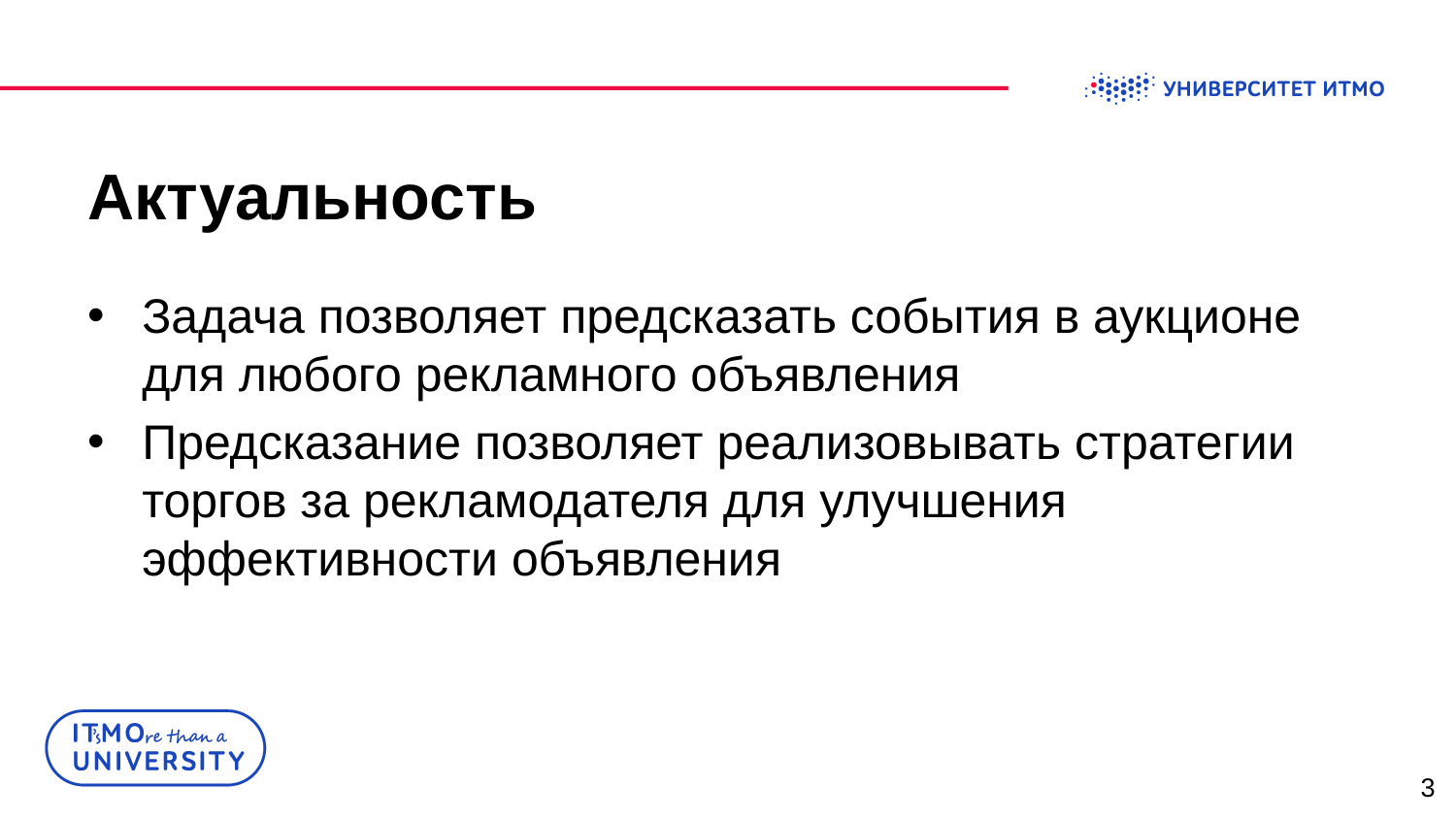

# Актуальность
Задача позволяет предсказать события в аукционе для любого рекламного объявления
Предсказание позволяет реализовывать стратегии торгов за рекламодателя для улучшения эффективности объявления
3